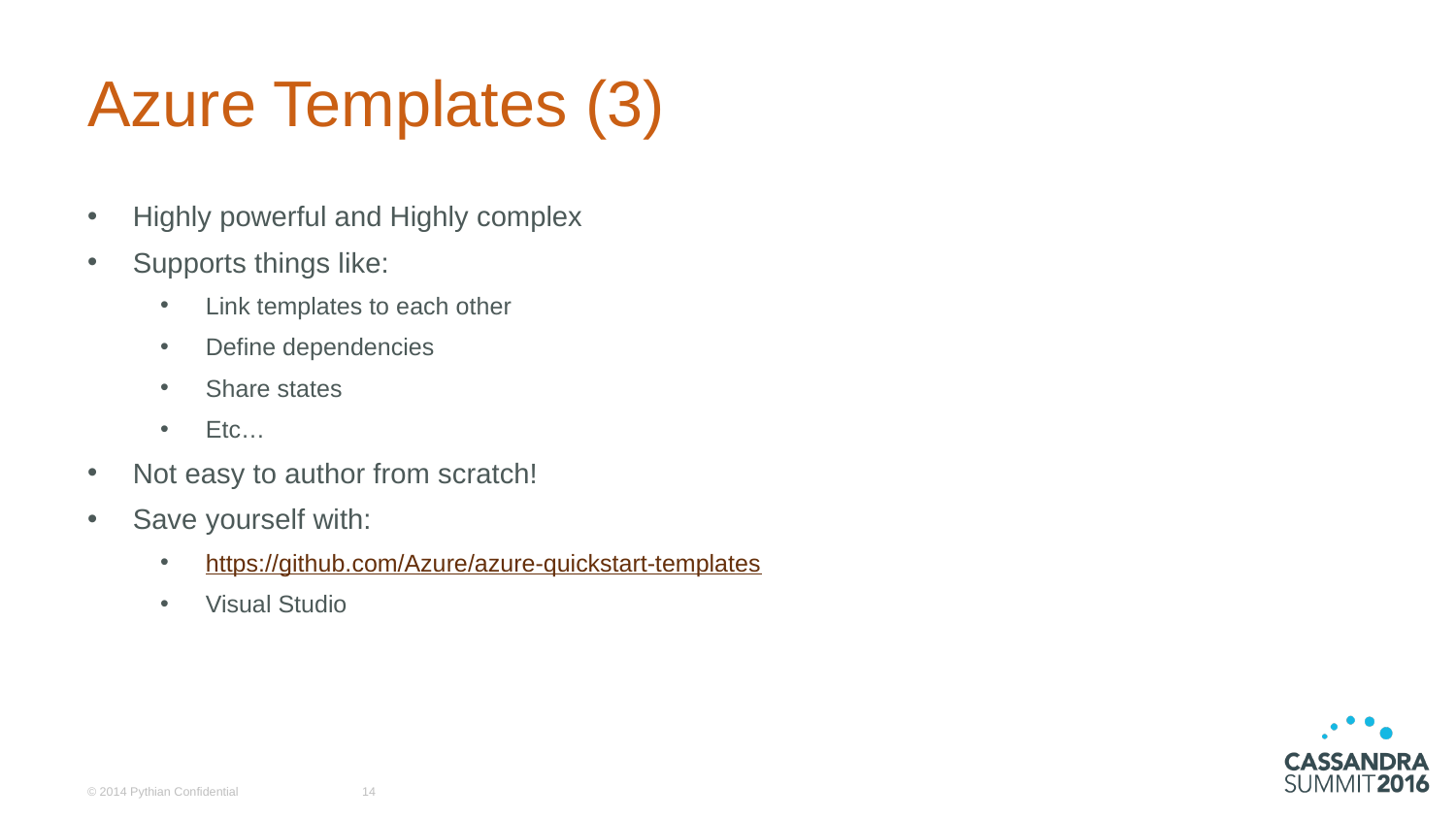

# Azure Templates (3)
Highly powerful and Highly complex
Supports things like:
Link templates to each other
Define dependencies
Share states
Etc…
Not easy to author from scratch!
Save yourself with:
https://github.com/Azure/azure-quickstart-templates
Visual Studio

© 2014 Pythian Confidential
14